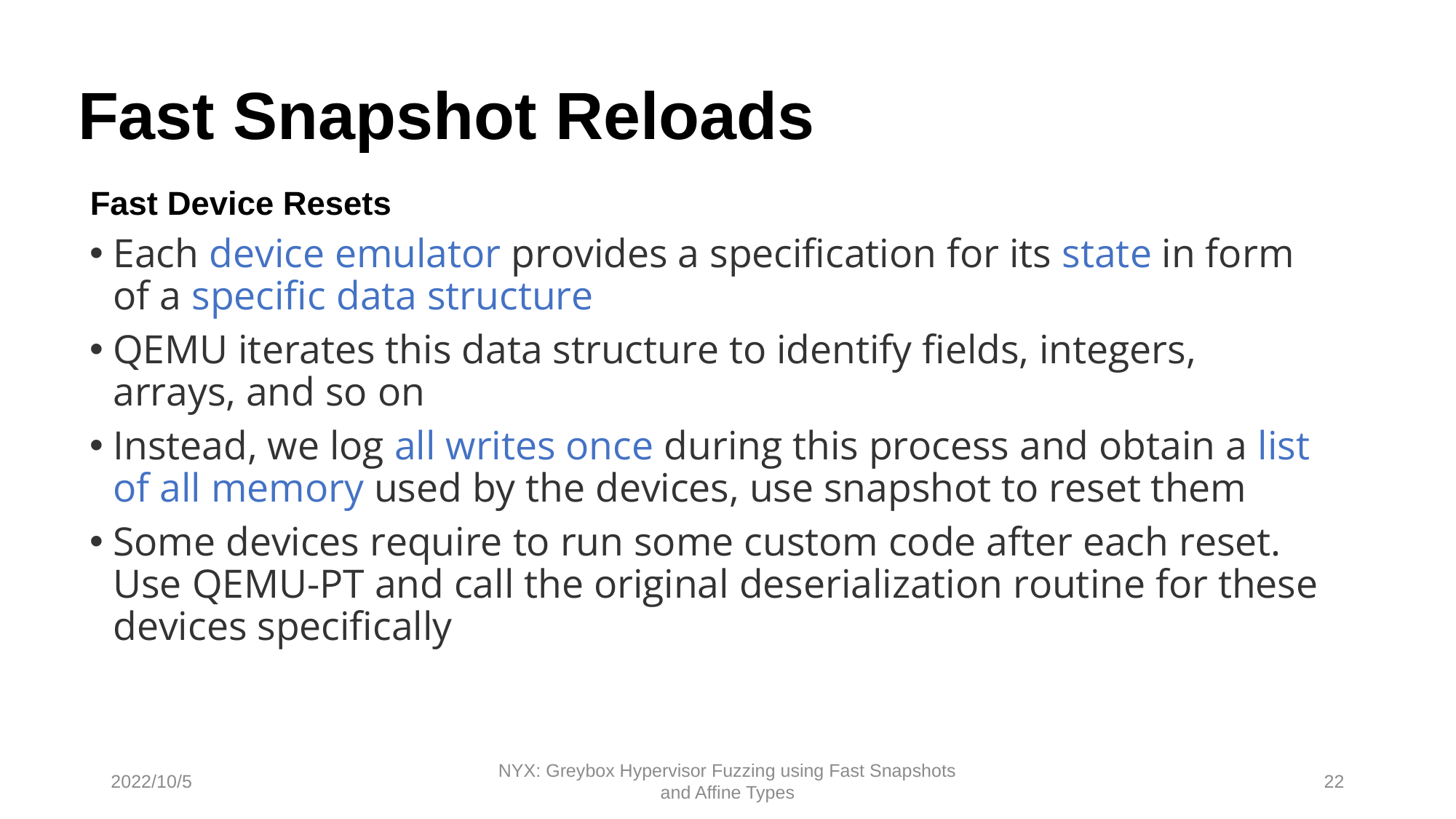

# Fast Snapshot Reloads
Fast Device Resets
Each device emulator provides a specification for its state in form of a specific data structure
QEMU iterates this data structure to identify fields, integers, arrays, and so on
Instead, we log all writes once during this process and obtain a list of all memory used by the devices, use snapshot to reset them
Some devices require to run some custom code after each reset. Use QEMU-PT and call the original deserialization routine for these devices specifically

2022/10/5
NYX: Greybox Hypervisor Fuzzing using Fast Snapshots and Affine Types
22